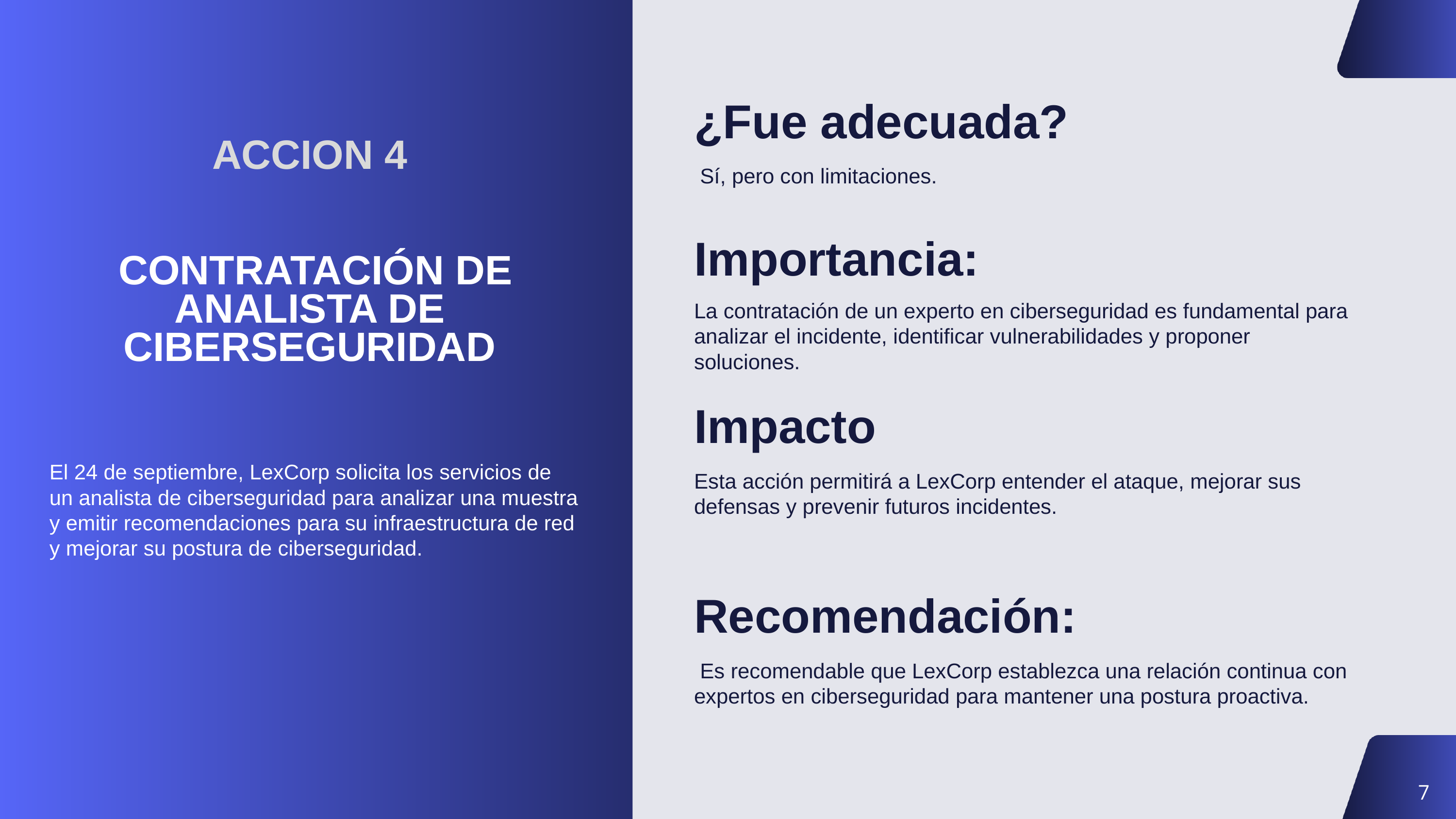

¿Fue adecuada?
ACCION 4

 CONTRATACIÓN DE ANALISTA DE CIBERSEGURIDAD

 Sí, pero con limitaciones.
Importancia:
La contratación de un experto en ciberseguridad es fundamental para analizar el incidente, identificar vulnerabilidades y proponer soluciones.
Impacto
El 24 de septiembre, LexCorp solicita los servicios de un analista de ciberseguridad para analizar una muestra y emitir recomendaciones para su infraestructura de red y mejorar su postura de ciberseguridad.
Esta acción permitirá a LexCorp entender el ataque, mejorar sus defensas y prevenir futuros incidentes.
Recomendación:
 Es recomendable que LexCorp establezca una relación continua con expertos en ciberseguridad para mantener una postura proactiva.

7